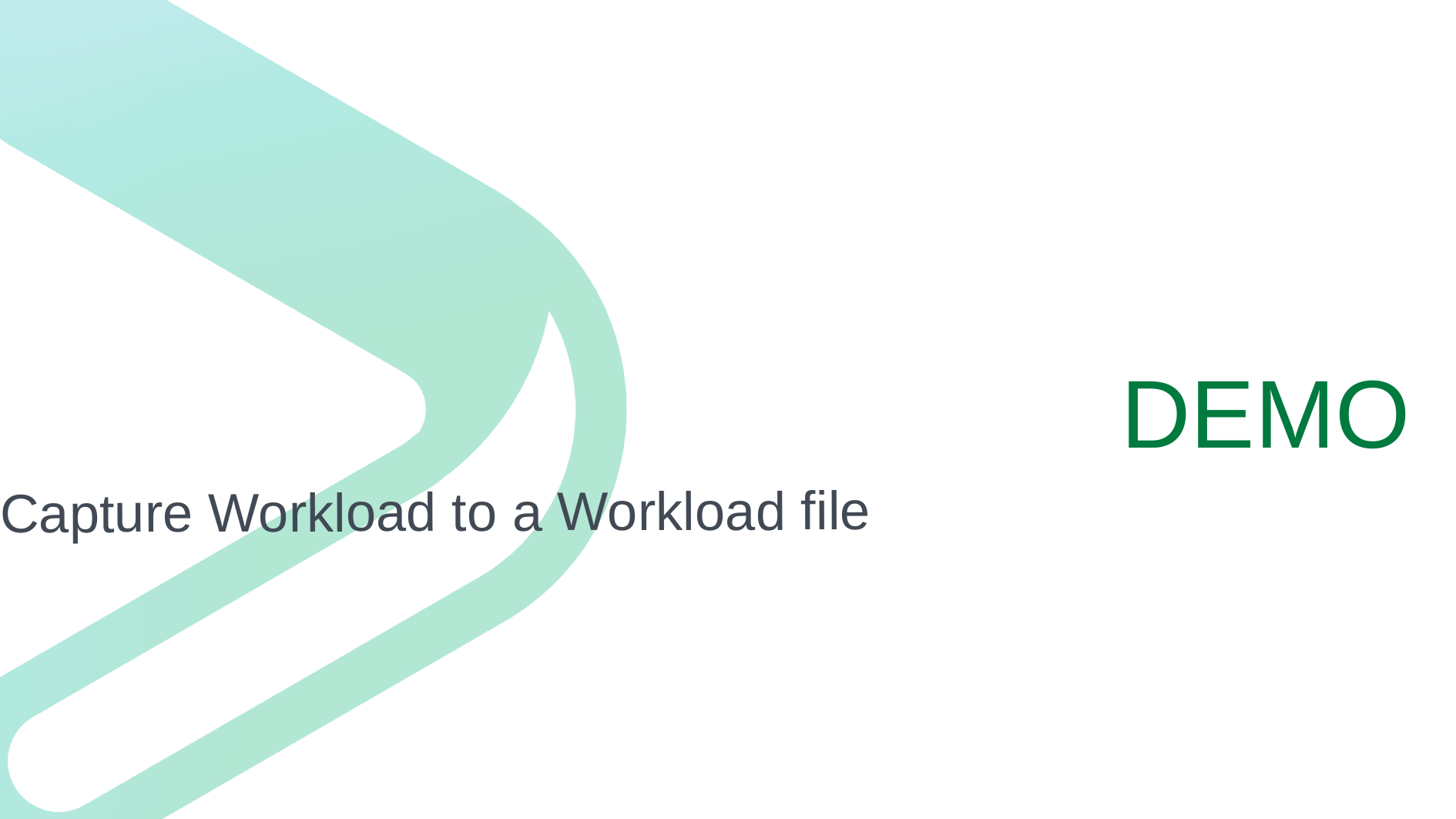

# DEMO
Capture Workload to a Workload file